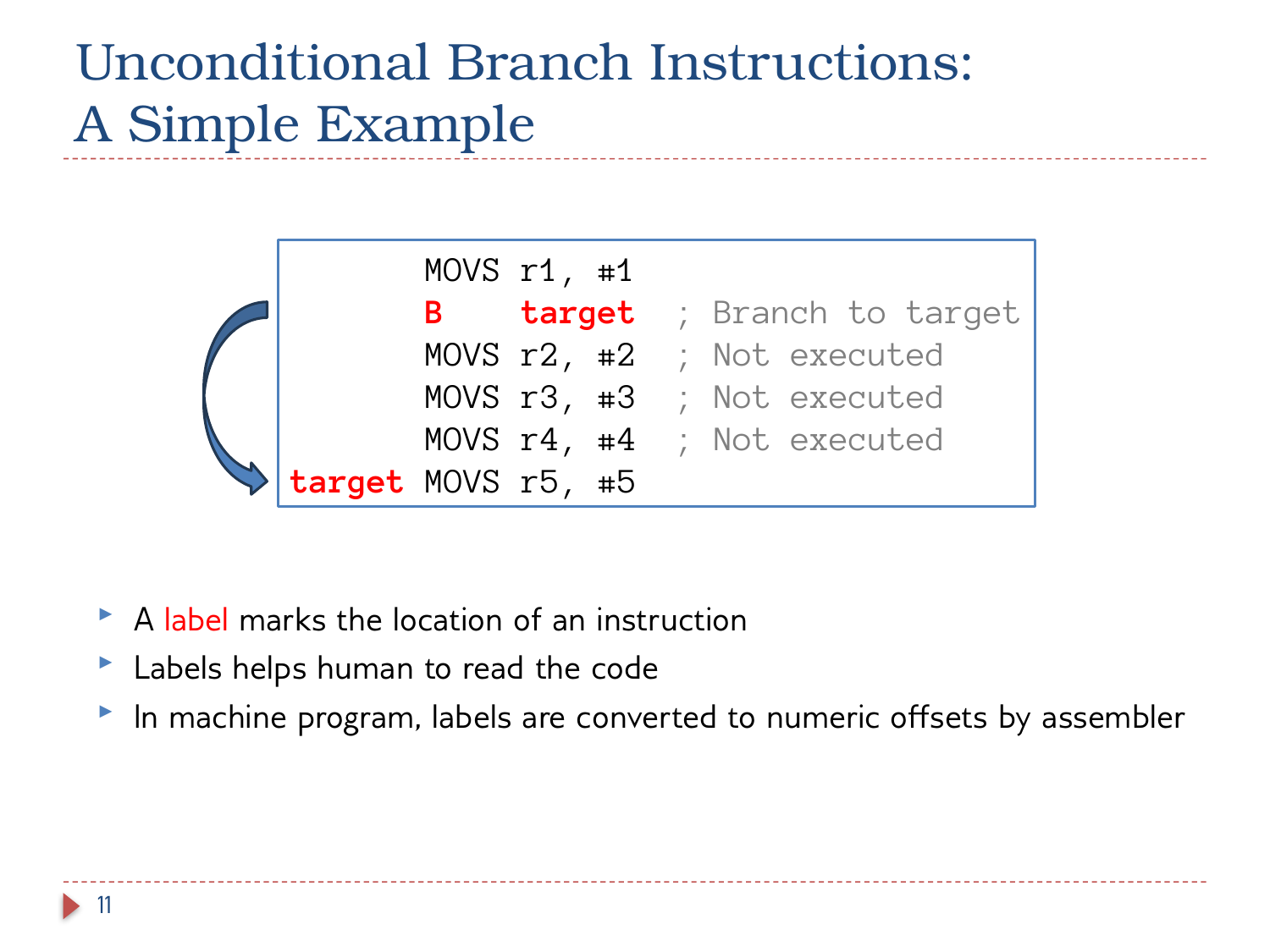

# Unconditional Branch Instructions: A Simple Example
       MOVS r1, #1
       B    target  ; Branch to target
       MOVS r2, #2  ; Not executed
       MOVS r3, #3  ; Not executed
       MOVS r4, #4  ; Not executed
target MOVS r5, #5

A label marks the location of an instruction
Labels helps human to read the code
In machine program, labels are converted to numeric offsets by assembler
11